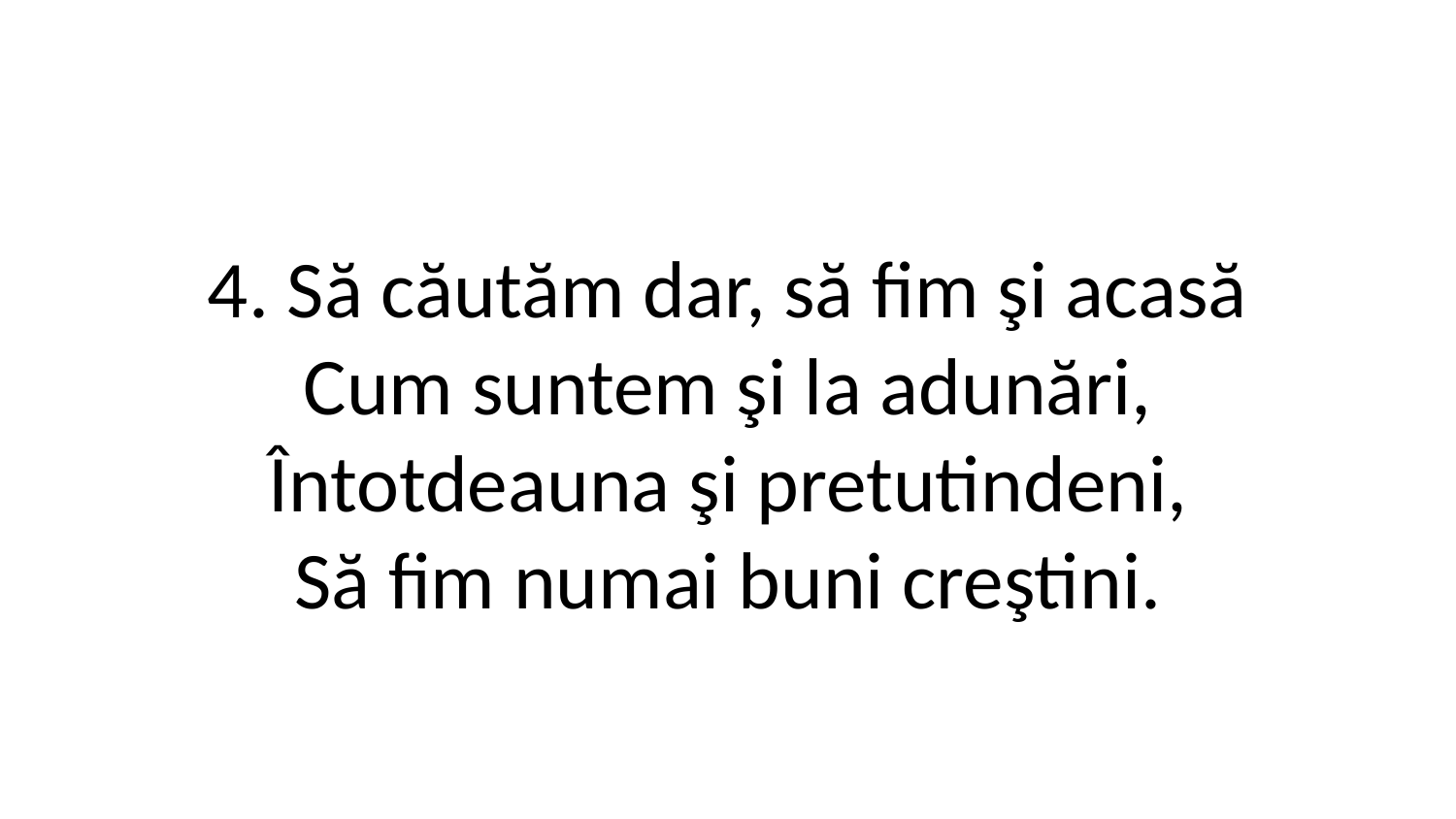

4. Să căutăm dar, să fim şi acasă
Cum suntem şi la adunări,
Întotdeauna şi pretutindeni,
Să fim numai buni creştini.